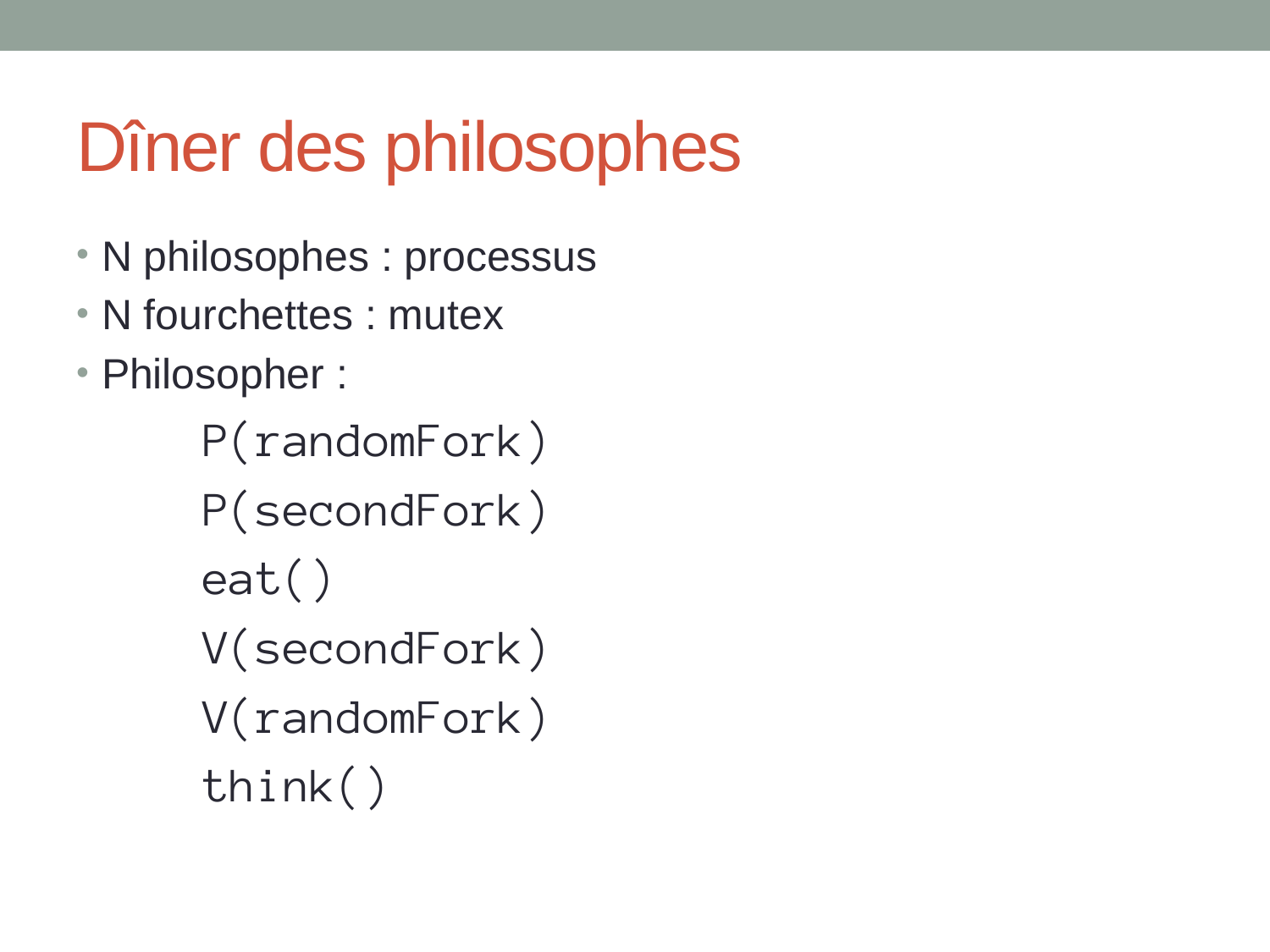

# Dîner des philosophes
N philosophes : processus
N fourchettes : mutex
Philosopher :
	P(randomFork)
	P(secondFork)
	eat()
	V(secondFork)
	V(randomFork)
	think()